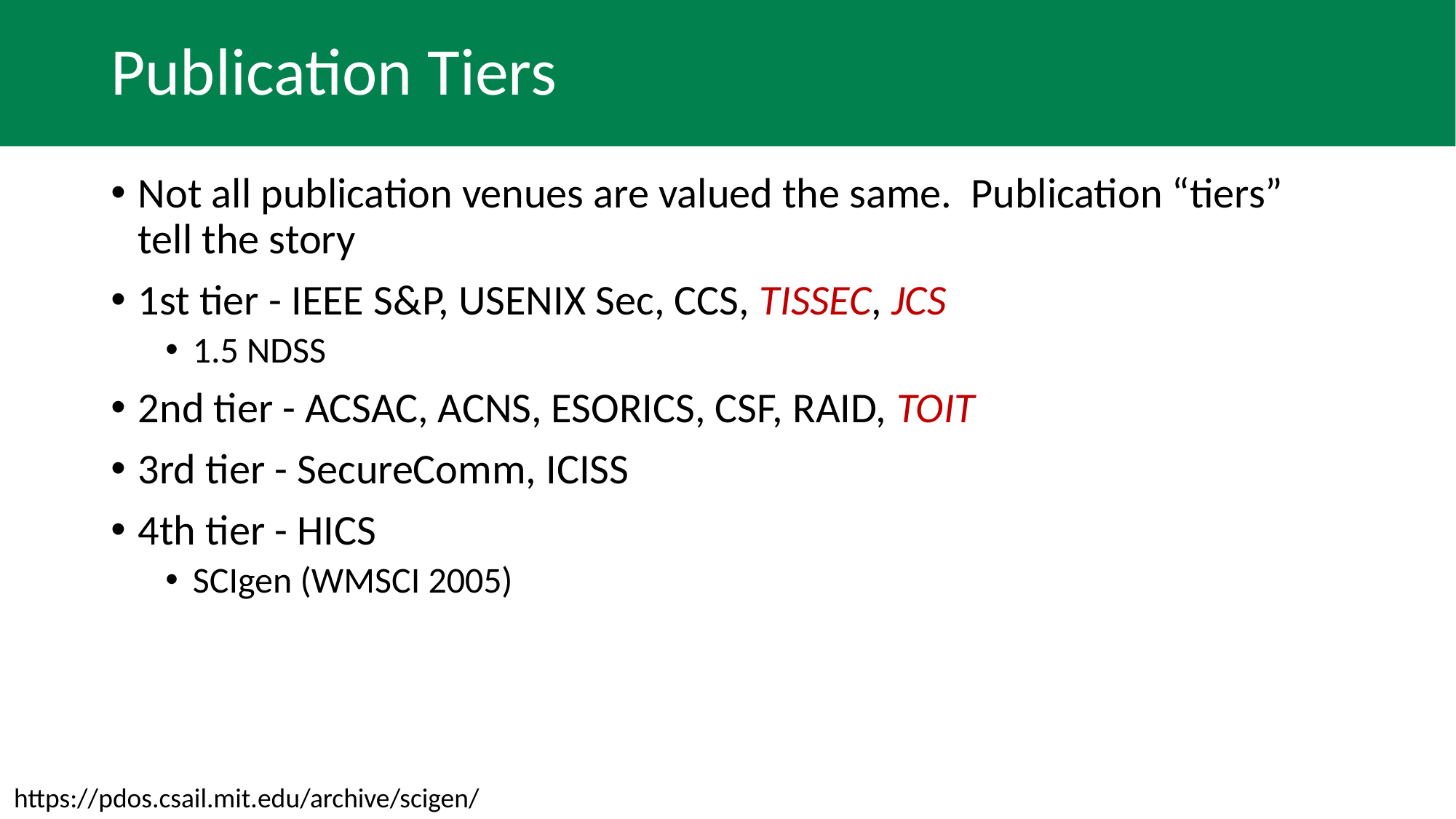

# Publication Tiers
Not all publication venues are valued the same.  Publication “tiers” tell the story
1st tier - IEEE S&P, USENIX Sec, CCS, TISSEC, JCS
1.5 NDSS
2nd tier - ACSAC, ACNS, ESORICS, CSF, RAID, TOIT
3rd tier - SecureComm, ICISS
4th tier - HICS
SCIgen (WMSCI 2005)
https://pdos.csail.mit.edu/archive/scigen/